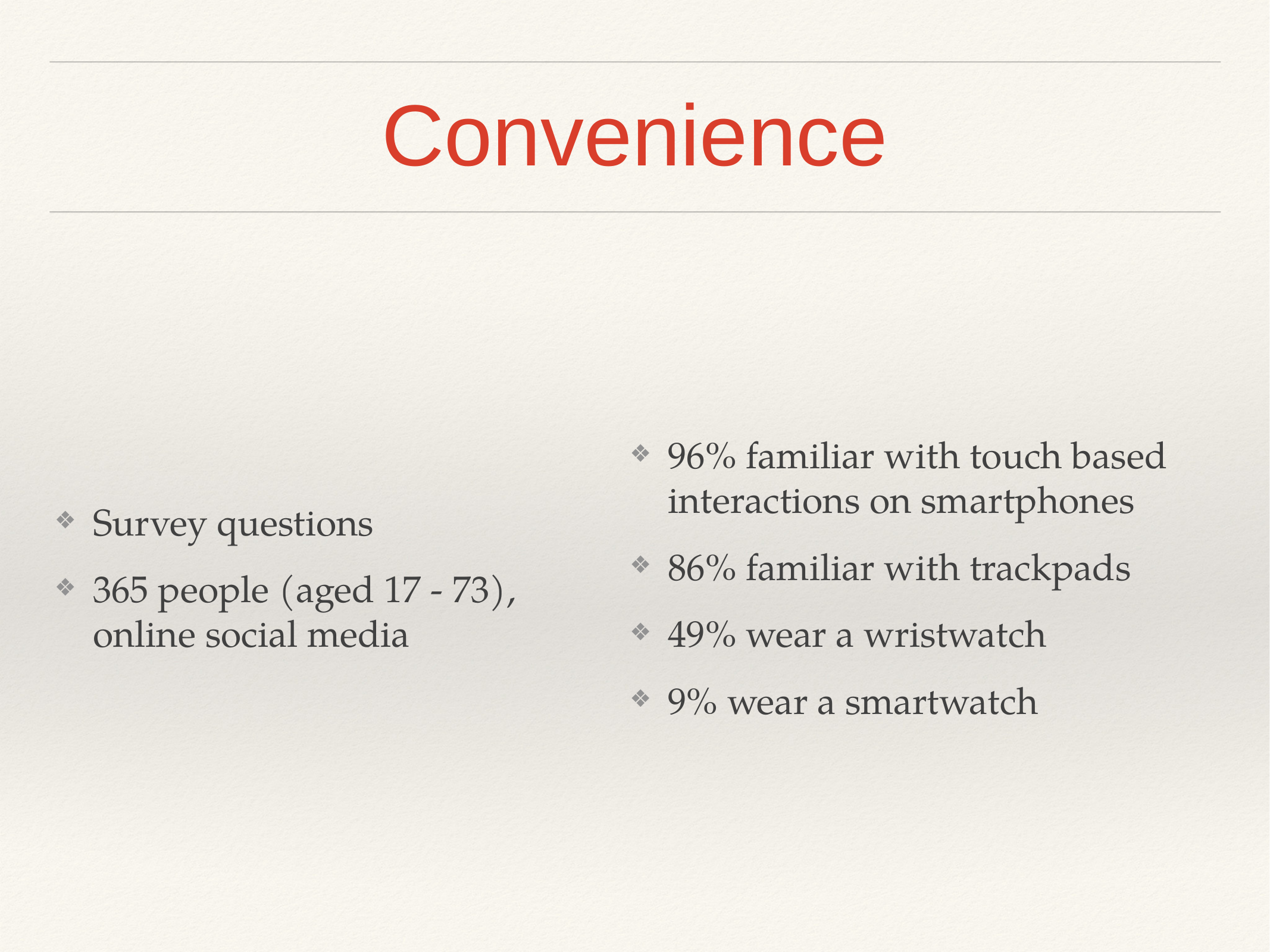

# Convenience
Survey questions
365 people (aged 17 - 73), online social media
96% familiar with touch based interactions on smartphones
86% familiar with trackpads
49% wear a wristwatch
9% wear a smartwatch